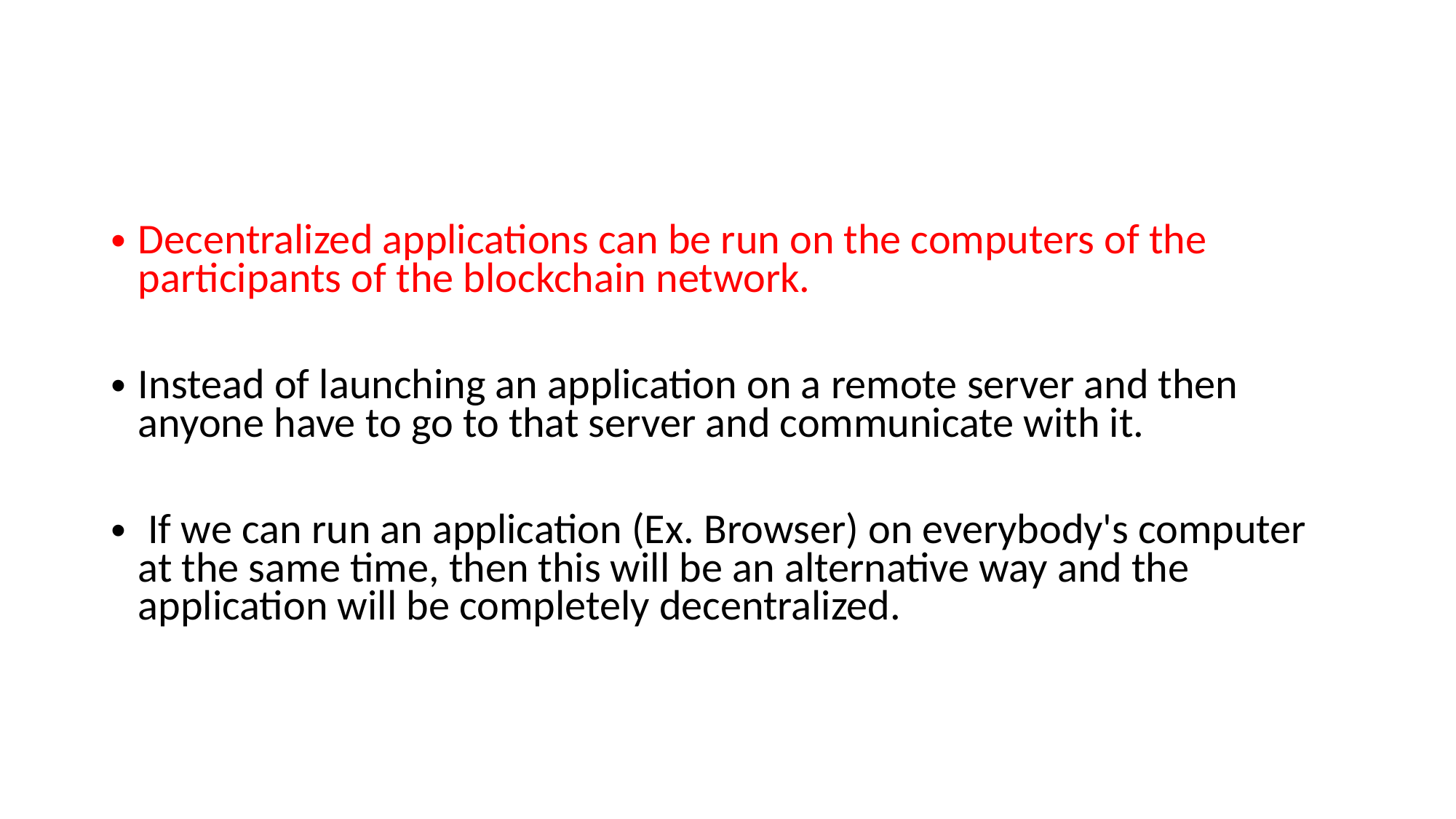

#
Decentralized applications can be run on the computers of the participants of the blockchain network.

Instead of launching an application on a remote server and then anyone have to go to that server and communicate with it.

 If we can run an application (Ex. Browser) on everybody's computer at the same time, then this will be an alternative way and the application will be completely decentralized.